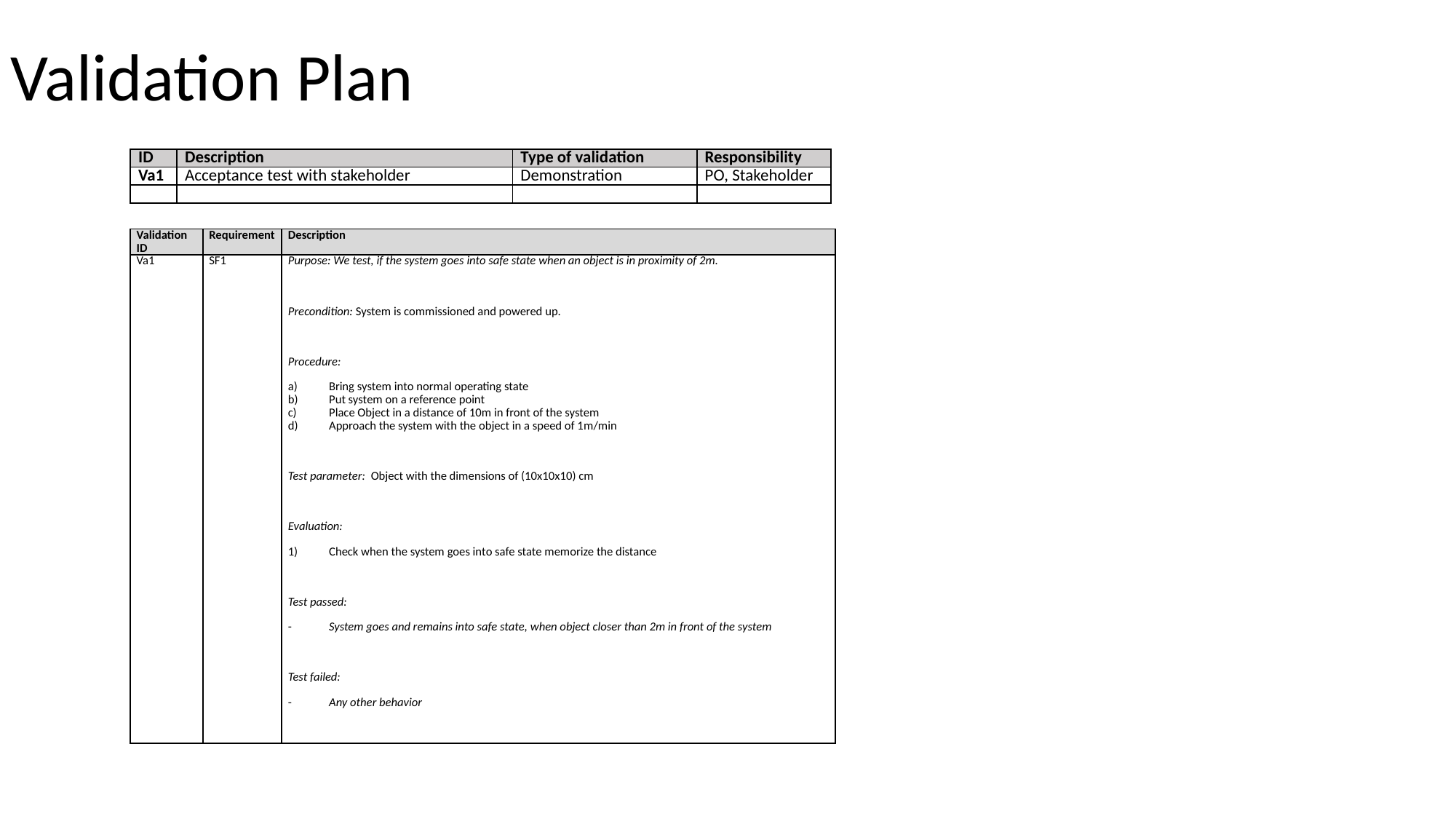

# Validation Plan

| ID | Description | Type of validation | Responsibility |
| --- | --- | --- | --- |
| Va1 | Acceptance test with stakeholder | Demonstration | PO, Stakeholder |
|  |  |  |  |
| Validation ID | Requirement | Description |
| --- | --- | --- |
| Va1 | SF1 | Purpose: We test, if the system goes into safe state when an object is in proximity of 2m.   Precondition: System is commissioned and powered up.   Procedure: Bring system into normal operating state Put system on a reference point Place Object in a distance of 10m in front of the system Approach the system with the object in a speed of 1m/min   Test parameter: Object with the dimensions of (10x10x10) cm   Evaluation: Check when the system goes into safe state memorize the distance   Test passed: System goes and remains into safe state, when object closer than 2m in front of the system   Test failed: Any other behavior |